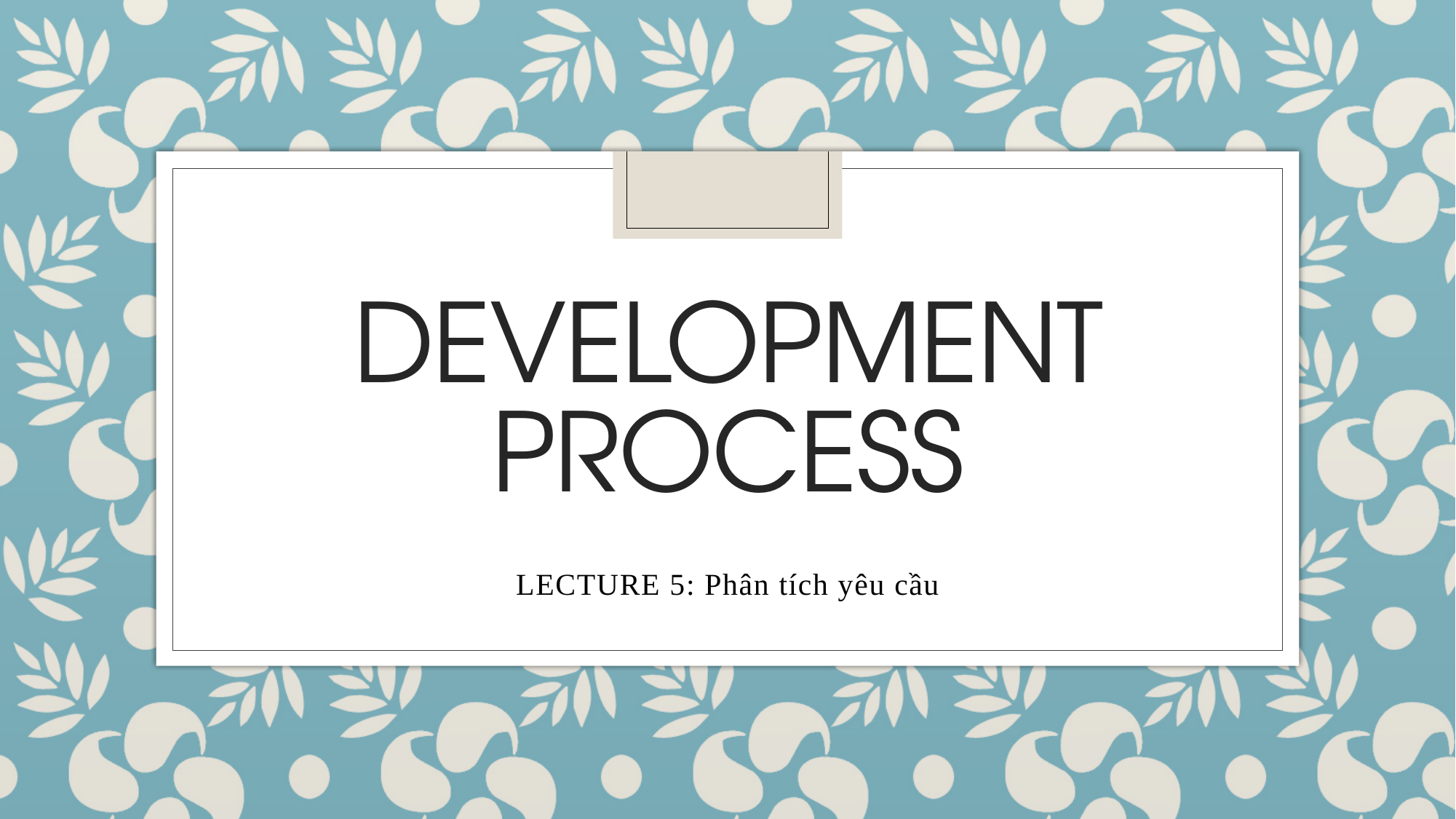

# Development Process
LECTURE 5: Phân tích yêu cầu